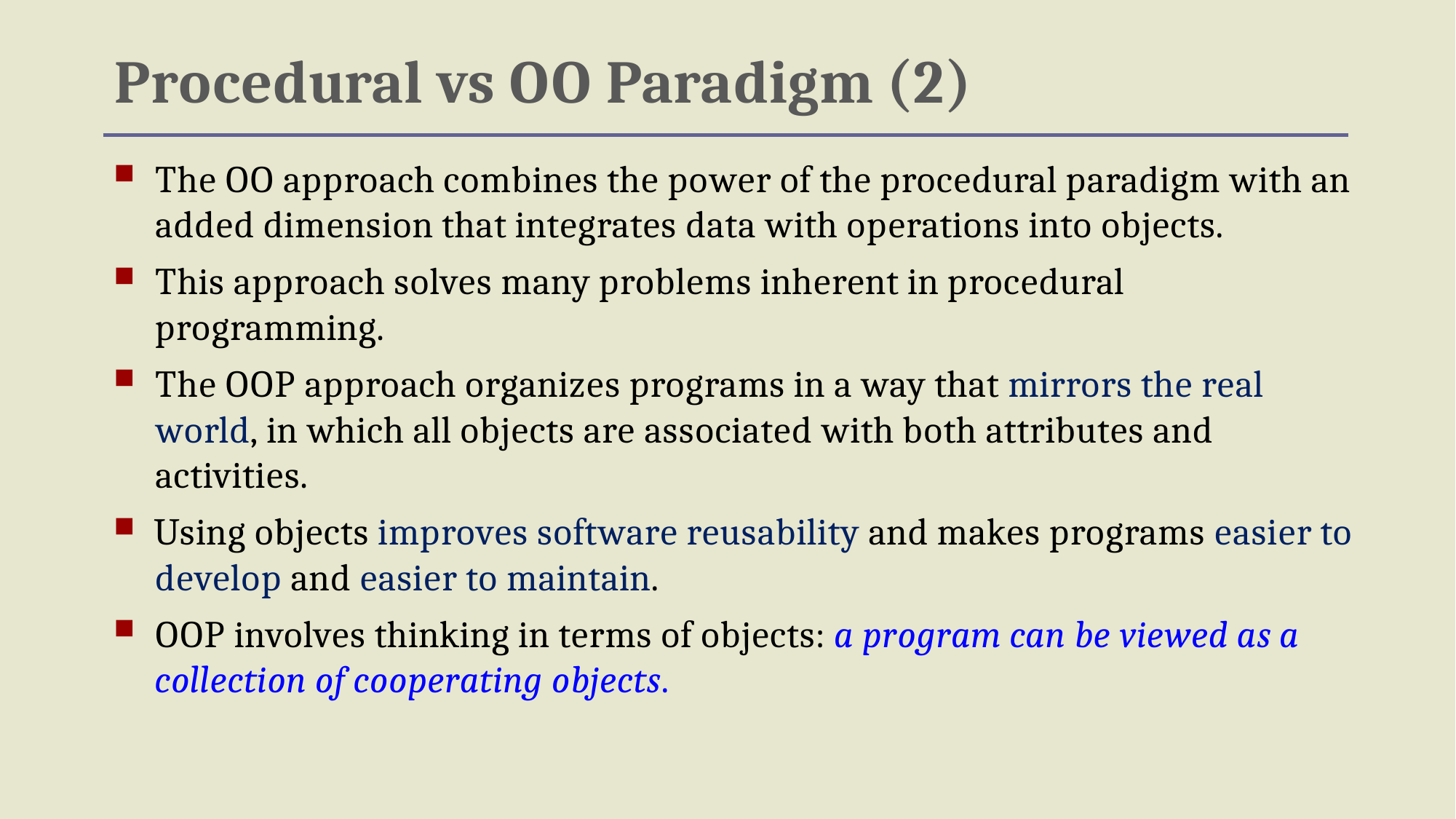

# Procedural vs OO Paradigm (2)
The OO approach combines the power of the procedural paradigm with an added dimension that integrates data with operations into objects.
This approach solves many problems inherent in procedural programming.
The OOP approach organizes programs in a way that mirrors the real world, in which all objects are associated with both attributes and activities.
Using objects improves software reusability and makes programs easier to develop and easier to maintain.
OOP involves thinking in terms of objects: a program can be viewed as a collection of cooperating objects.